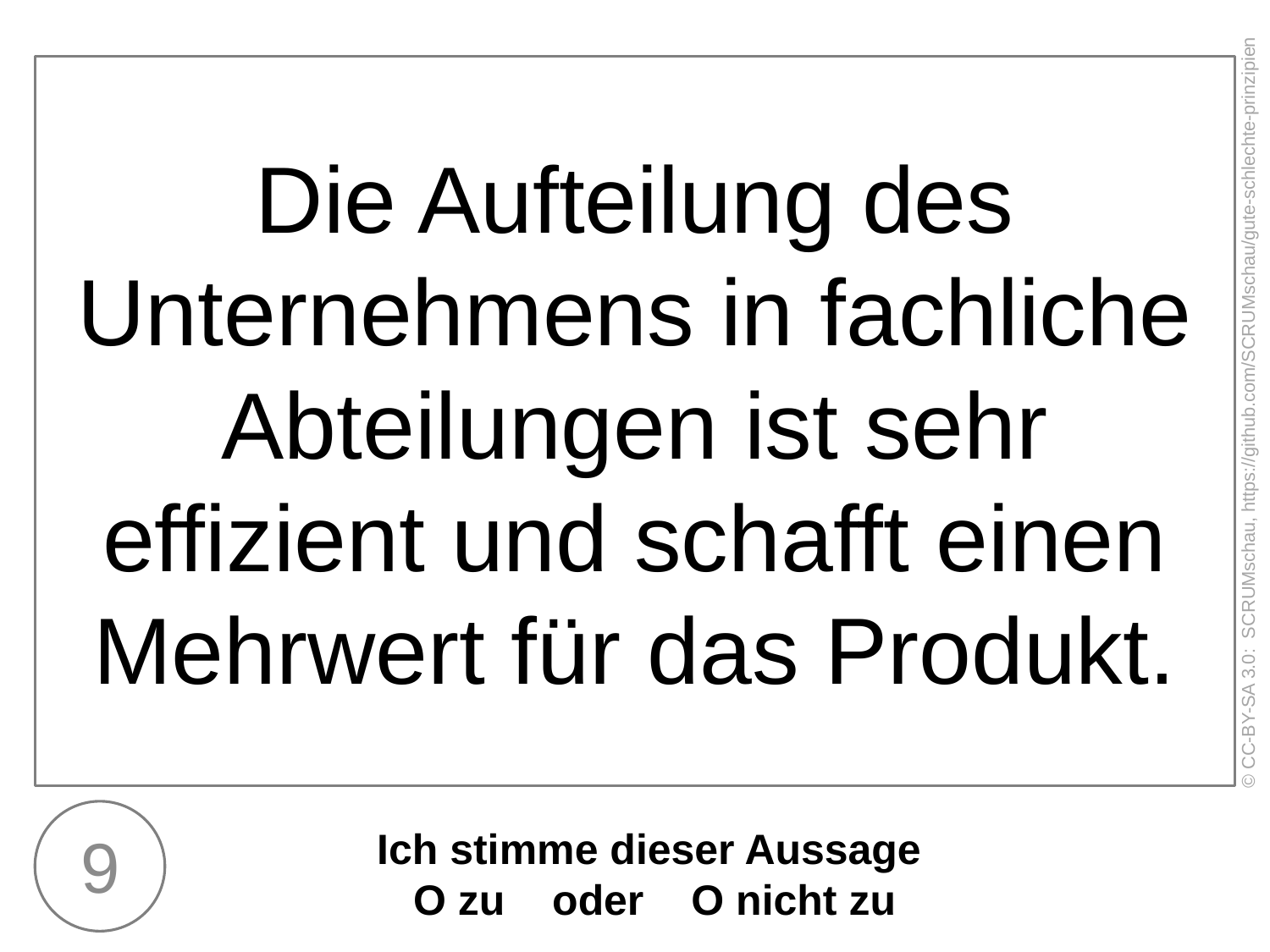

Die Aufteilung des Unternehmens in fachliche Abteilungen ist sehr effizient und schafft einen Mehrwert für das Produkt.
9